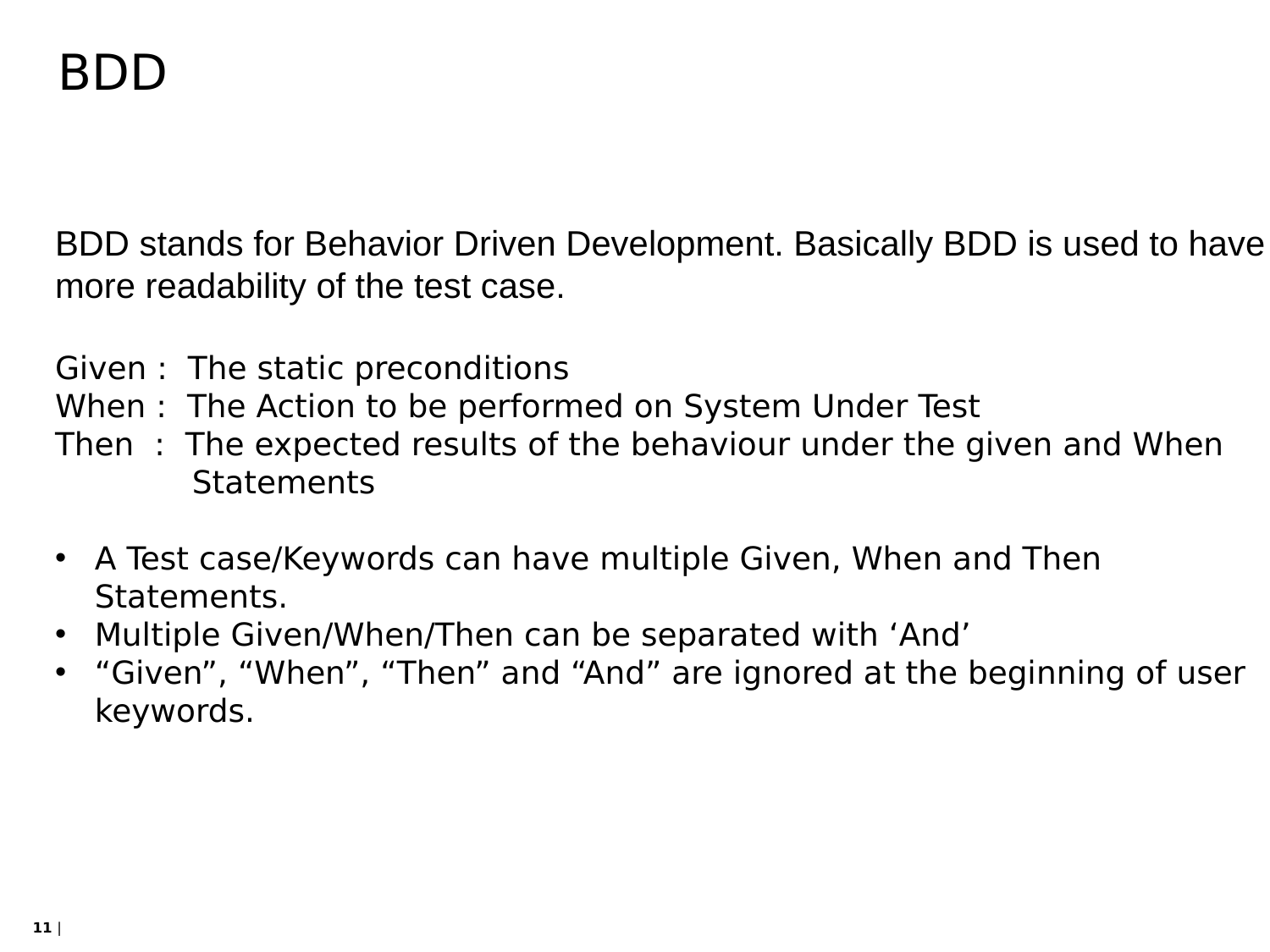

# BDD
BDD stands for Behavior Driven Development. Basically BDD is used to have more readability of the test case.

Given :  The static preconditions
When :  The Action to be performed on System Under Test
Then  :  The expected results of the behaviour under the given and When     	 Statements

A Test case/Keywords can have multiple Given, When and Then Statements.
Multiple Given/When/Then can be separated with ‘And’
“Given”, “When”, “Then” and “And” are ignored at the beginning of user keywords.